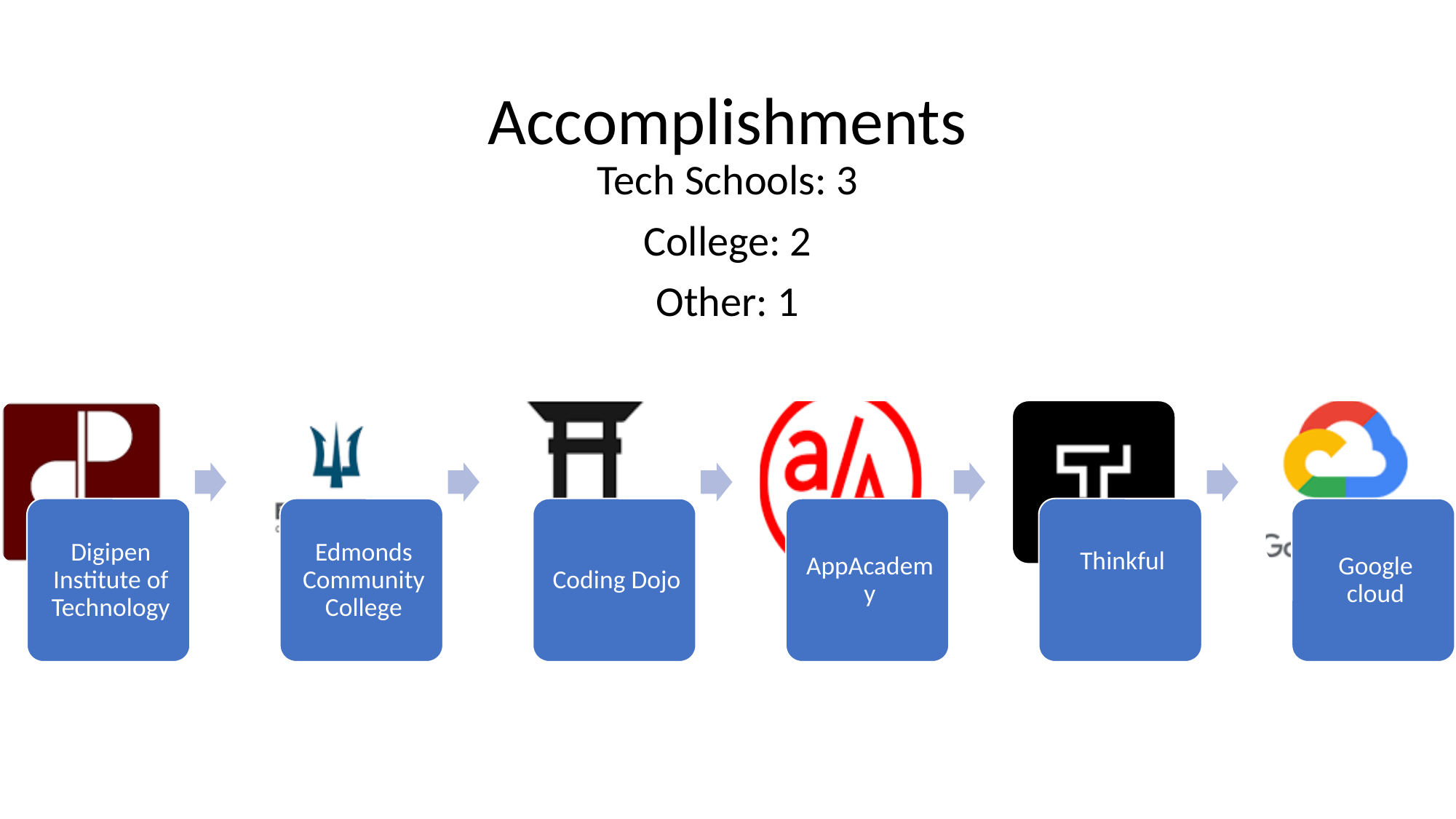

# Accomplishments
Tech Schools: 3
College: 2
Other: 1

Digipen Institute of Technology

Edmonds Community College

Coding Dojo

AppAcademy

Thinkful

Google cloud